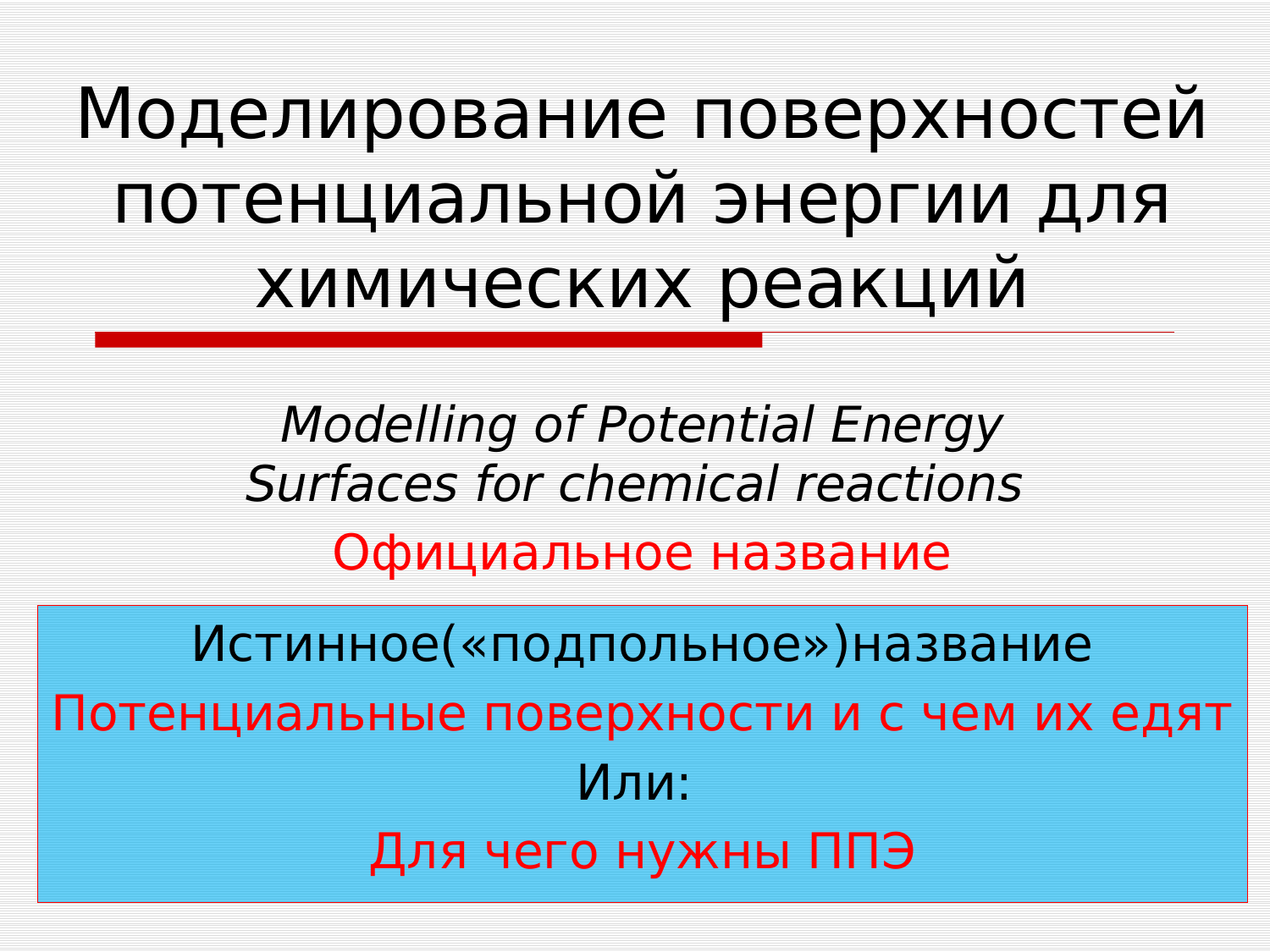

# Моделирование поверхностей потенциальной энергии для химических реакций
Modelling of Potential Energy Surfaces for chemical reactions
Официальное название

Истинное(«подпольное»)название
Потенциальные поверхности и с чем их едят
Или:
Для чего нужны ППЭ